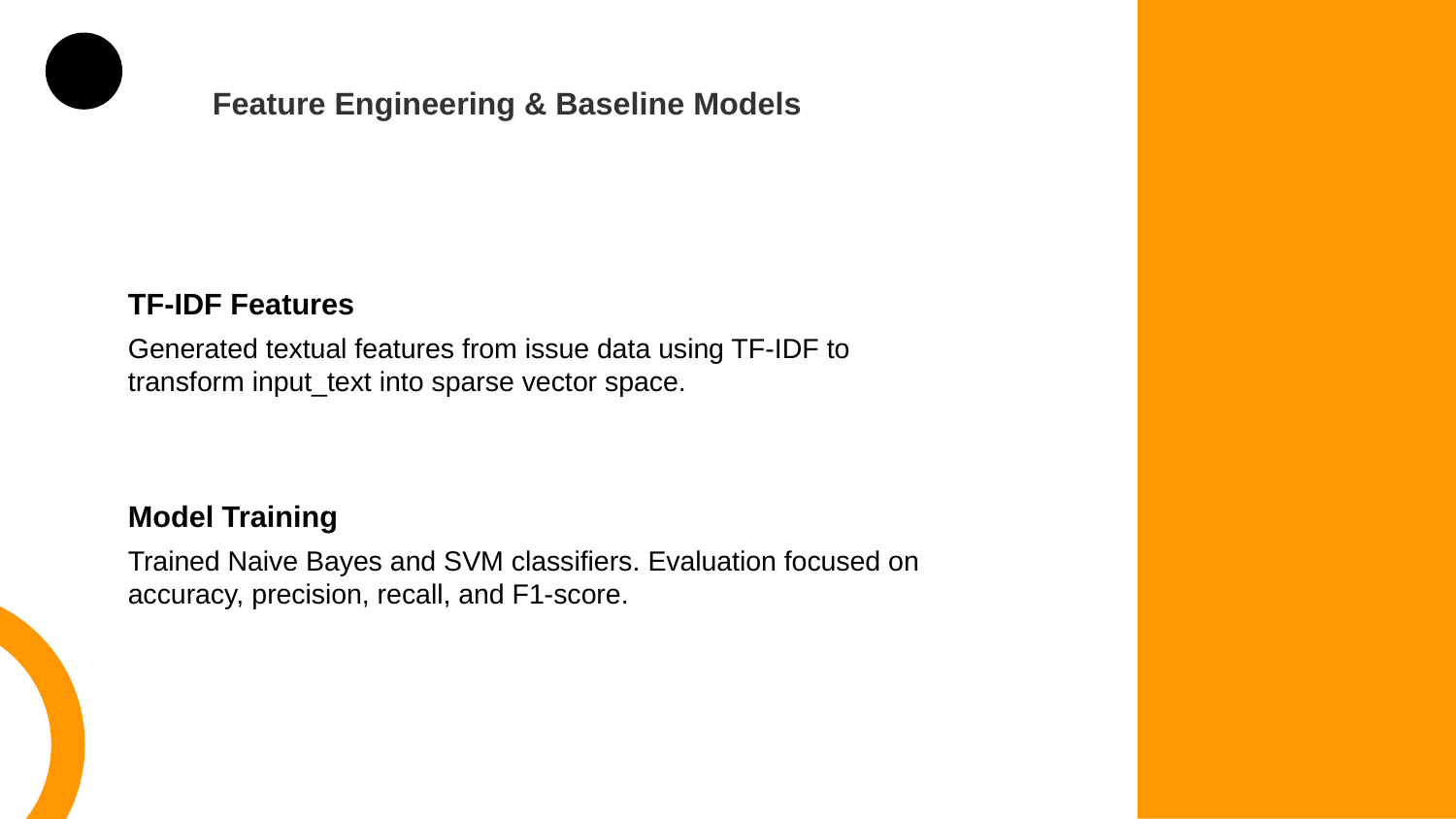

Feature Engineering & Baseline Models
TF-IDF Features
Generated textual features from issue data using TF-IDF to transform input_text into sparse vector space.
Model Training
Trained Naive Bayes and SVM classifiers. Evaluation focused on accuracy, precision, recall, and F1-score.